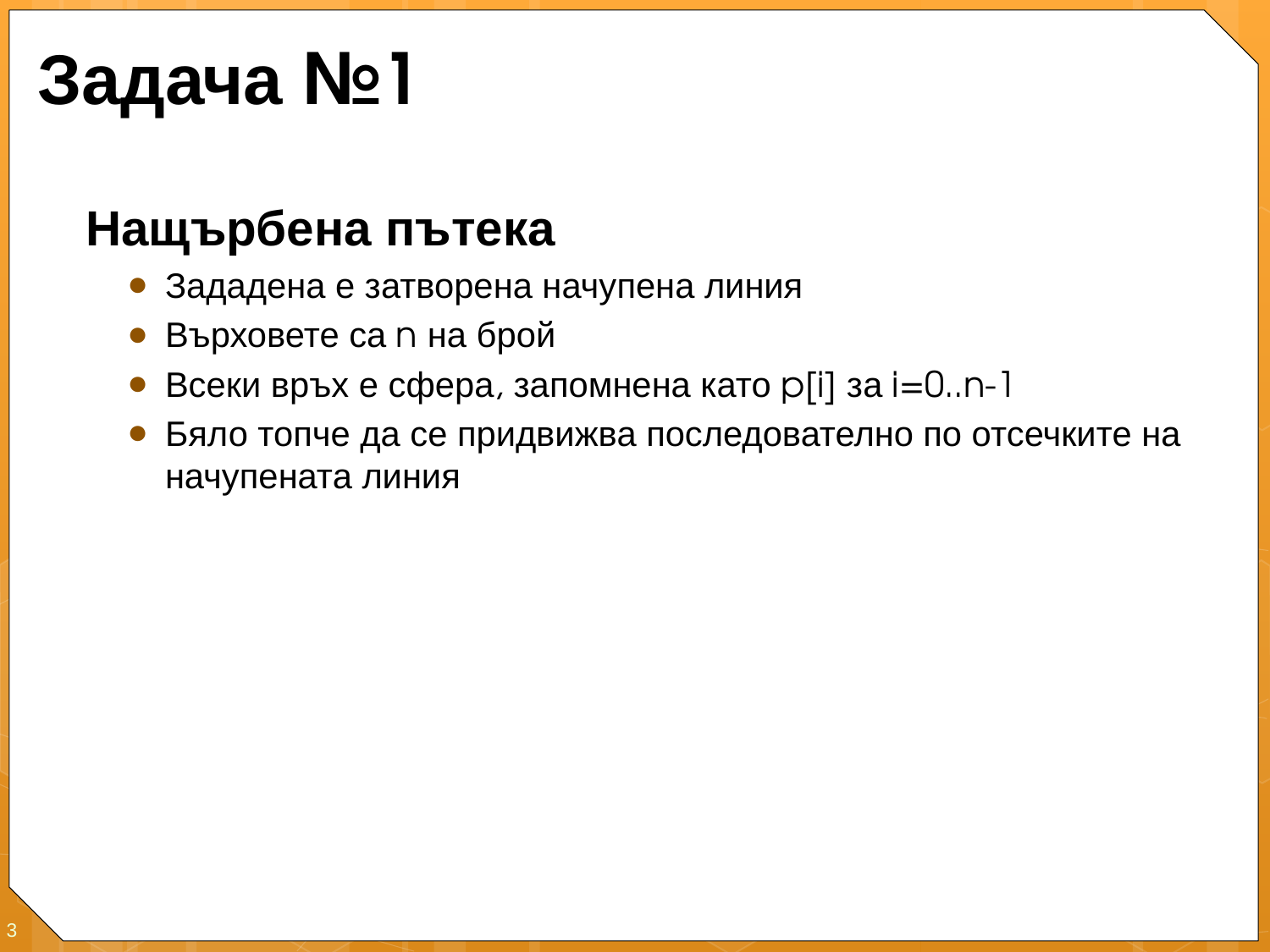

# Задача №1
Нащърбена пътека
Зададена е затворена начупена линия
Върховете са n на брой
Всеки връх е сфера, запомнена като p[i] за i=0..n-1
Бяло топче да се придвижва последователно по отсечките на начупената линия